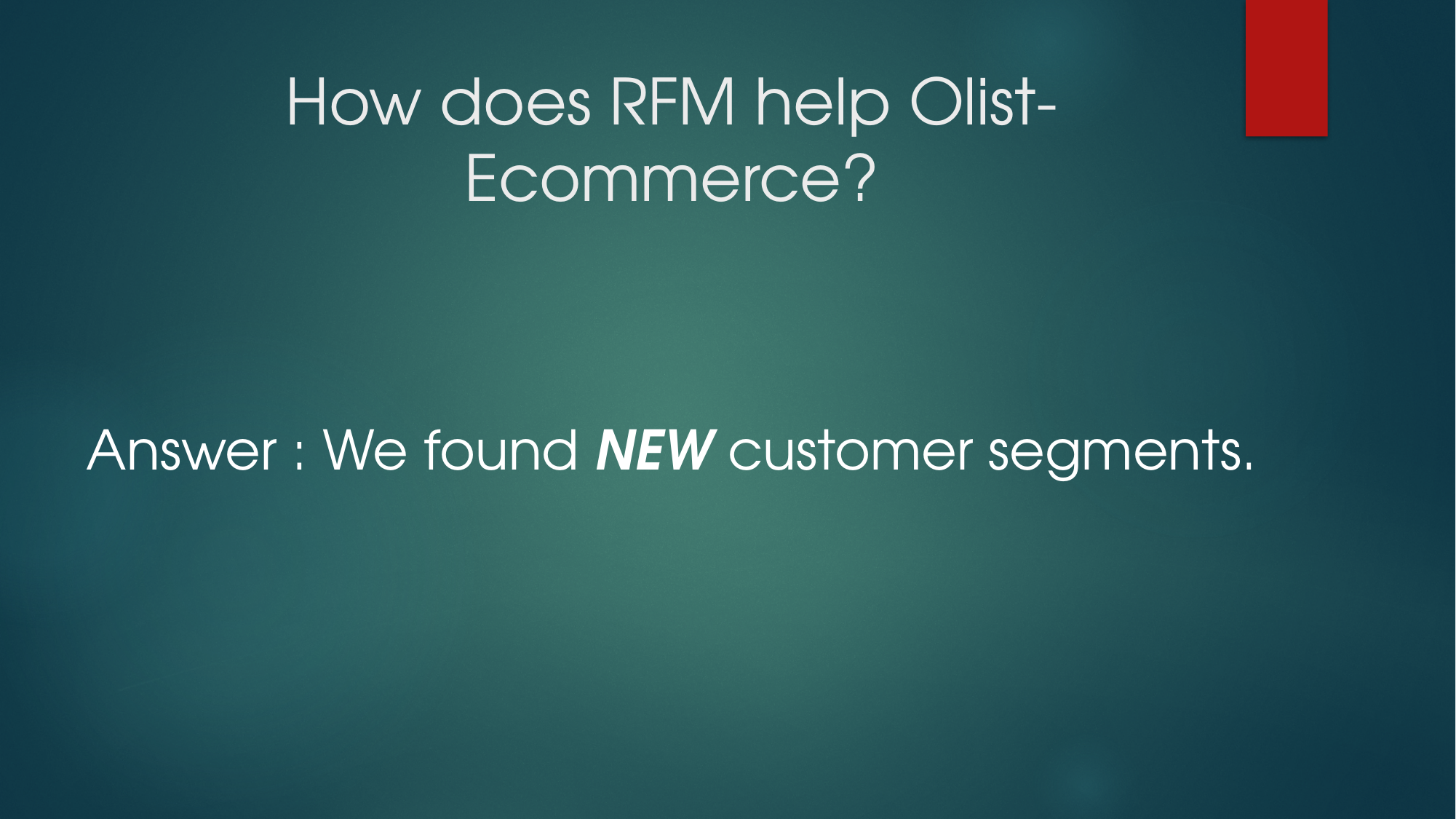

# How does RFM help Olist-Ecommerce?
Answer : We found NEW customer segments.